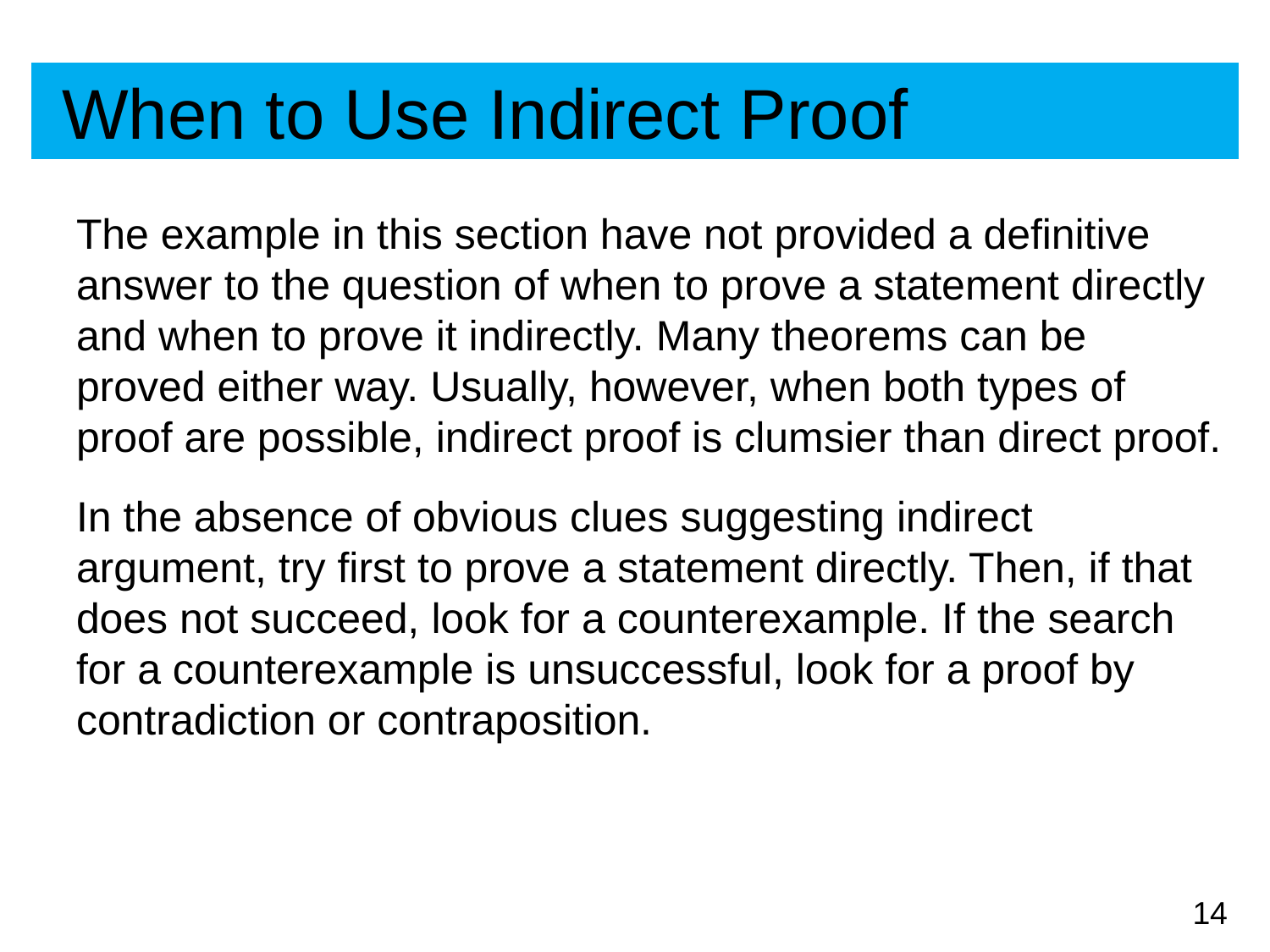

# When to Use Indirect Proof
The example in this section have not provided a definitive answer to the question of when to prove a statement directly and when to prove it indirectly. Many theorems can be proved either way. Usually, however, when both types of proof are possible, indirect proof is clumsier than direct proof.

In the absence of obvious clues suggesting indirect argument, try first to prove a statement directly. Then, if that does not succeed, look for a counterexample. If the search for a counterexample is unsuccessful, look for a proof by contradiction or contraposition.